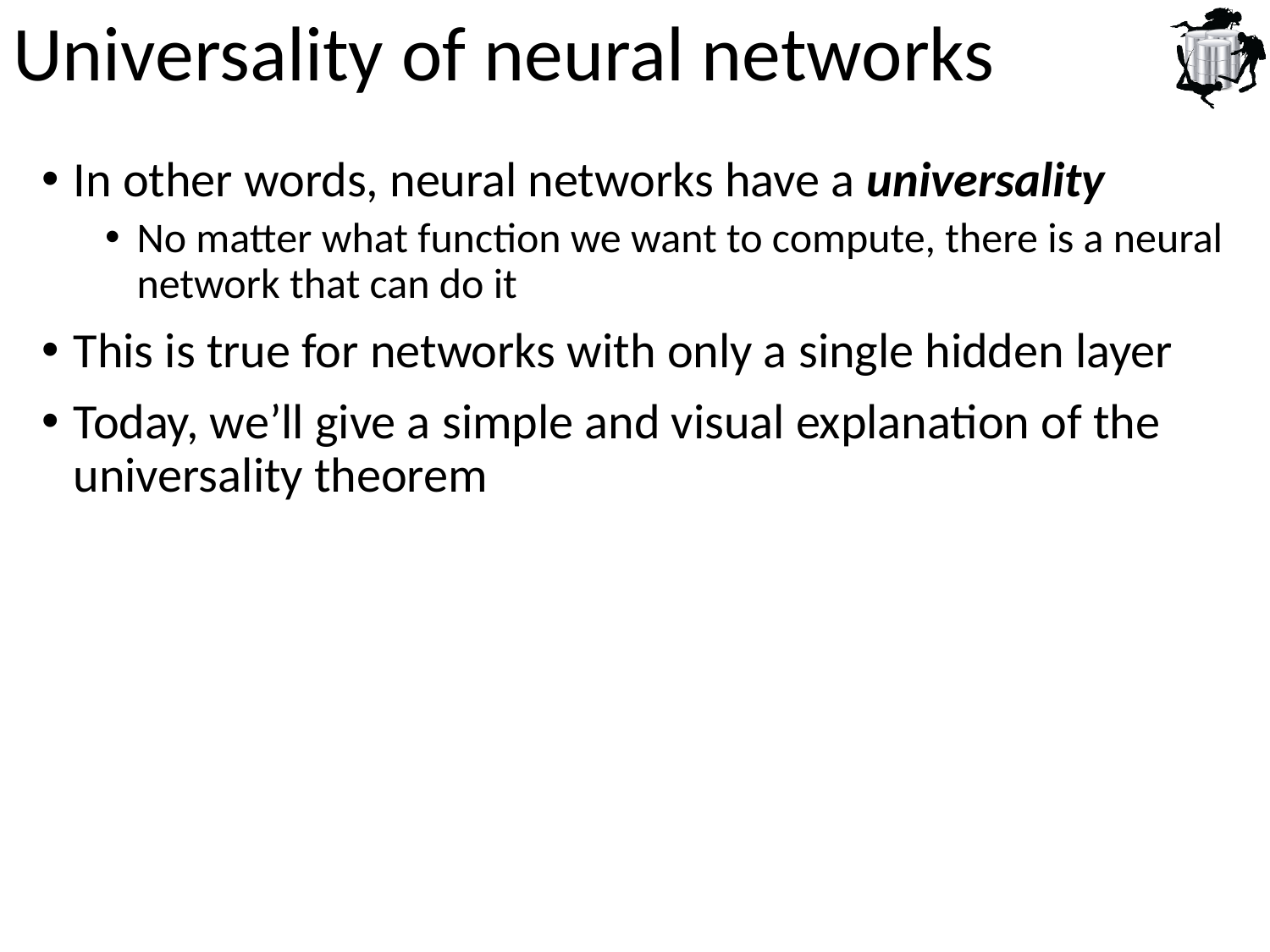

# Universality of neural networks
In other words, neural networks have a universality
No matter what function we want to compute, there is a neural network that can do it
This is true for networks with only a single hidden layer
Today, we’ll give a simple and visual explanation of the universality theorem